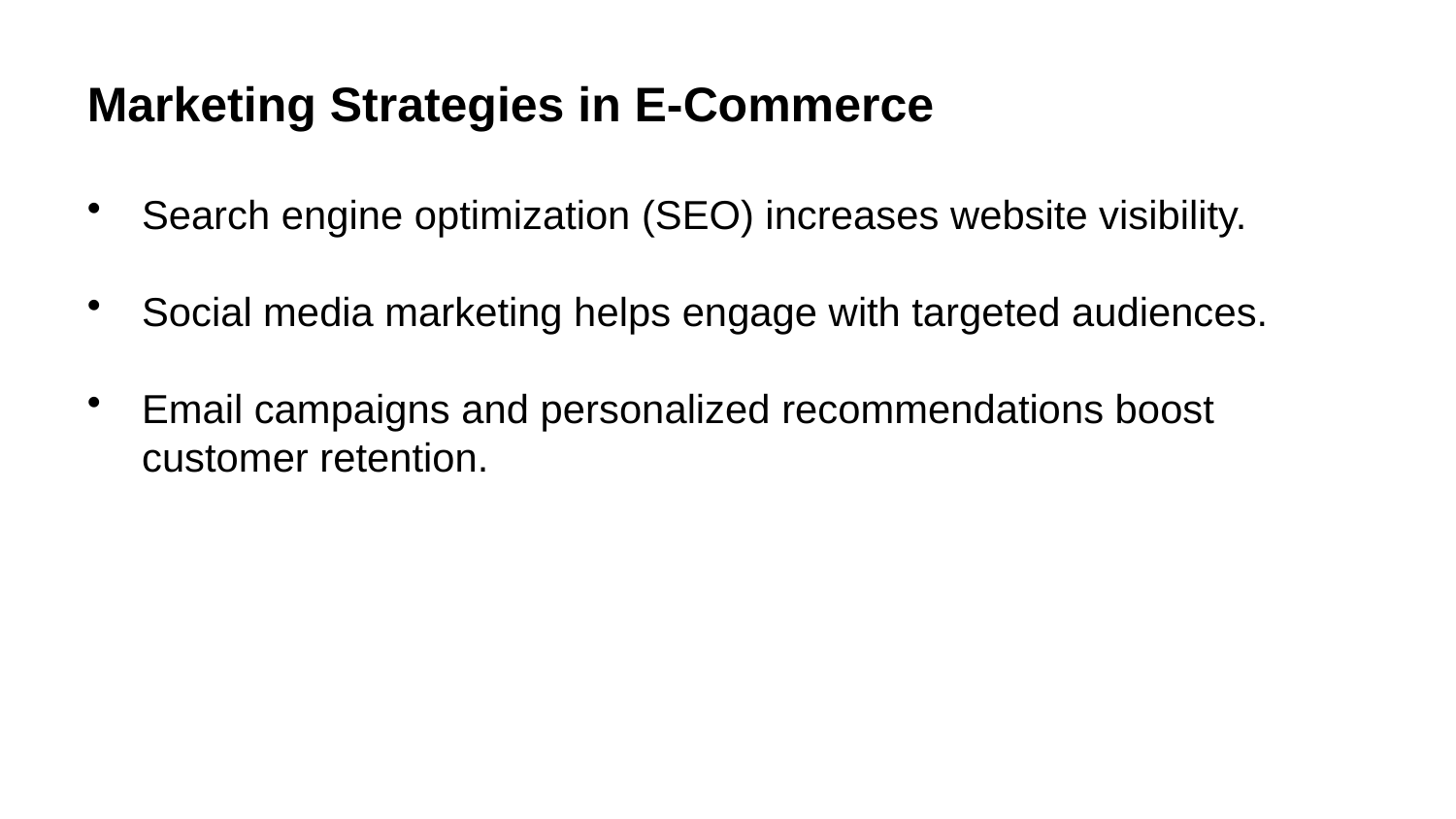

Marketing Strategies in E-Commerce
Search engine optimization (SEO) increases website visibility.

Social media marketing helps engage with targeted audiences.

Email campaigns and personalized recommendations boost customer retention.